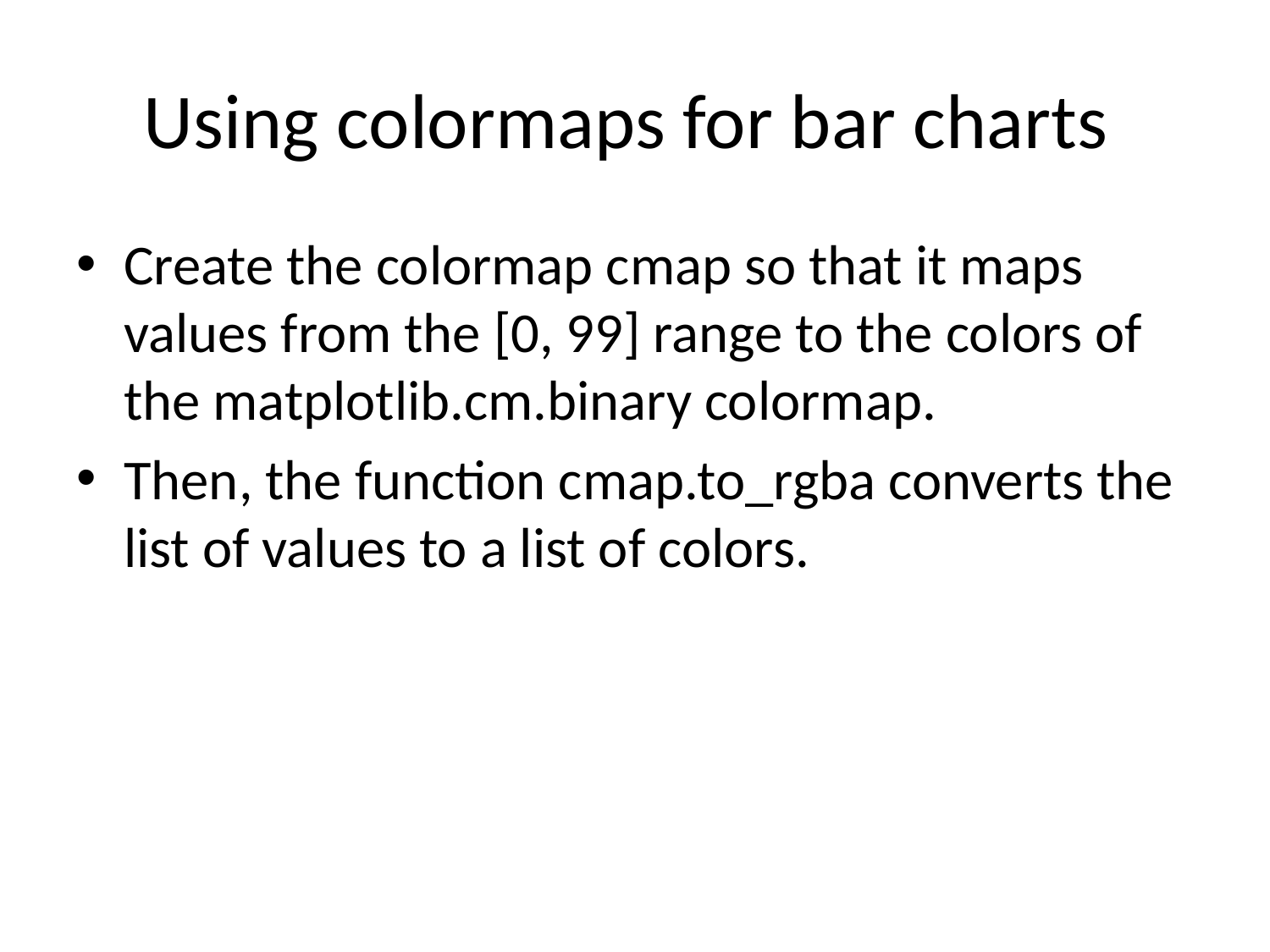

# Using colormaps for bar charts
Create the colormap cmap so that it maps values from the [0, 99] range to the colors of the matplotlib.cm.binary colormap.
Then, the function cmap.to_rgba converts the list of values to a list of colors.